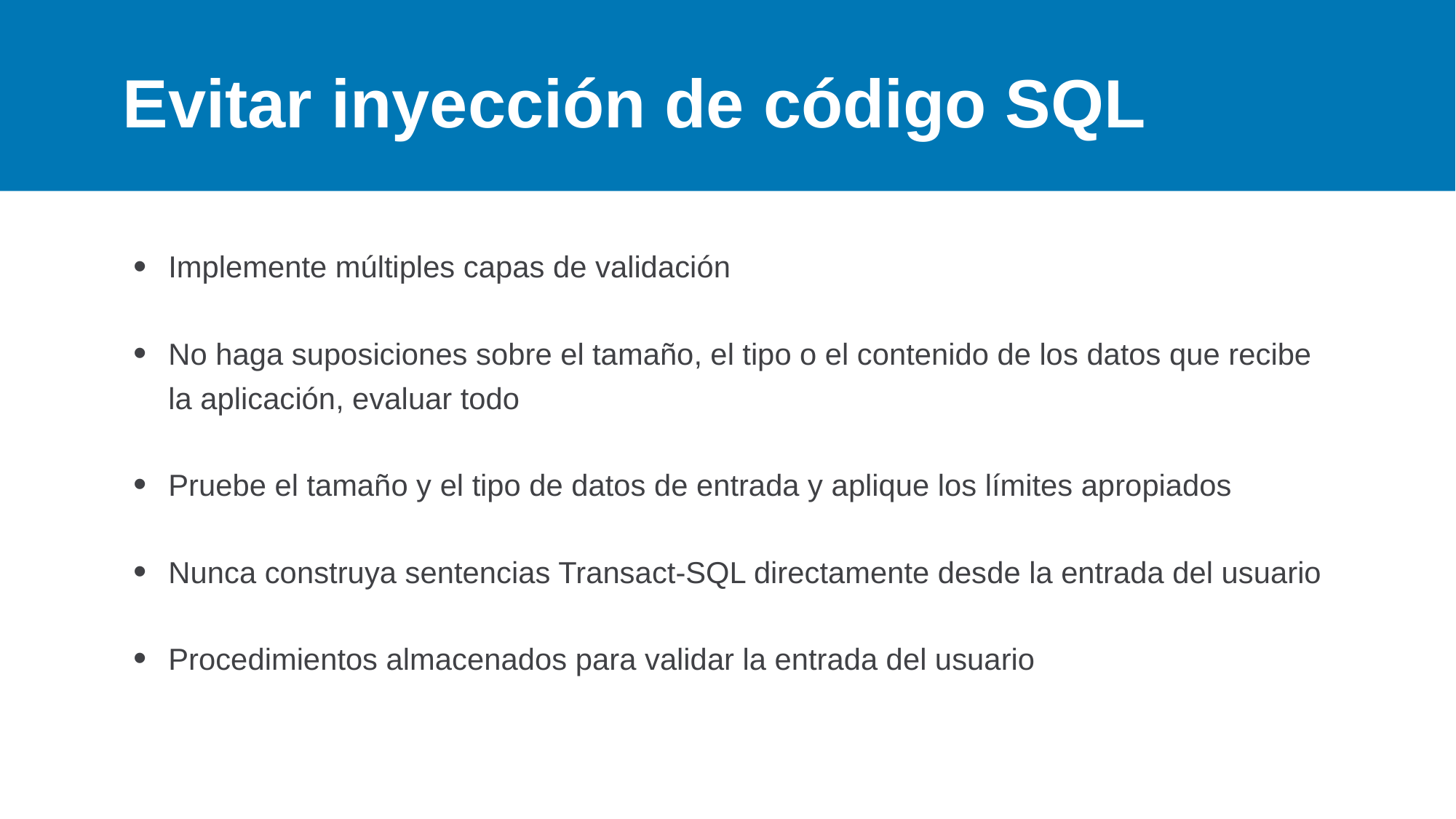

# Evitar inyección de código SQL
Implemente múltiples capas de validación
No haga suposiciones sobre el tamaño, el tipo o el contenido de los datos que recibe la aplicación, evaluar todo
Pruebe el tamaño y el tipo de datos de entrada y aplique los límites apropiados
Nunca construya sentencias Transact-SQL directamente desde la entrada del usuario
Procedimientos almacenados para validar la entrada del usuario